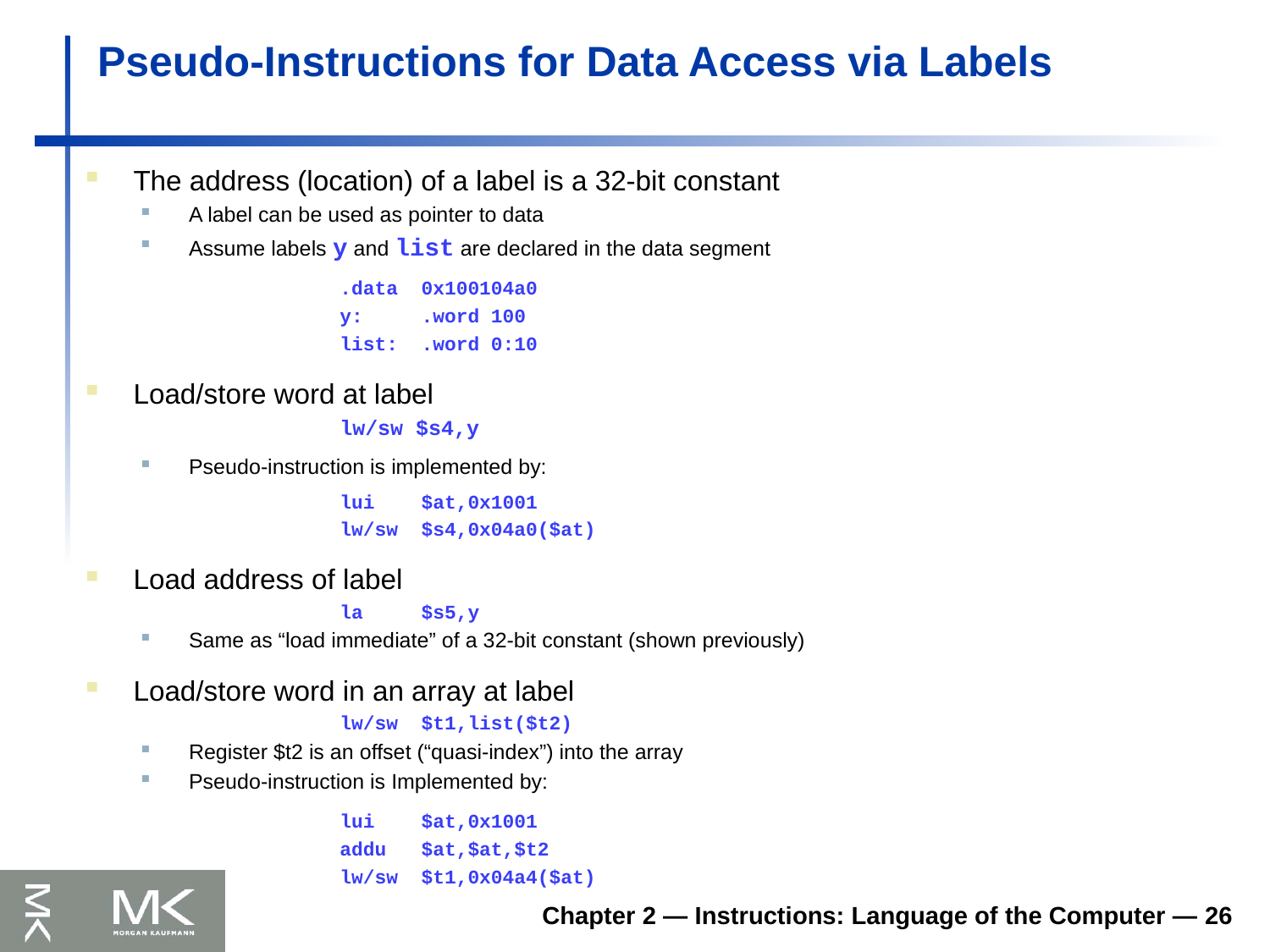

# Pseudo-Instructions for Data Access via Labels
The address (location) of a label is a 32-bit constant
A label can be used as pointer to data
Assume labels y and list are declared in the data segment
		.data  0x100104a0
		y:     .word 100
		list:  .word 0:10
Load/store word at label
		lw/sw $s4,y
Pseudo-instruction is implemented by:
		lui    $at,0x1001
		lw/sw  $s4,0x04a0($at)
Load address of label
		la     $s5,y
Same as “load immediate” of a 32-bit constant (shown previously)
Load/store word in an array at label
		lw/sw  $t1,list($t2)
Register $t2 is an offset (“quasi-index”) into the array
Pseudo-instruction is Implemented by:
		lui    $at,0x1001
		addu   $at,$at,$t2
		lw/sw  $t1,0x04a4($at)
Chapter 2 — Instructions: Language of the Computer — 26